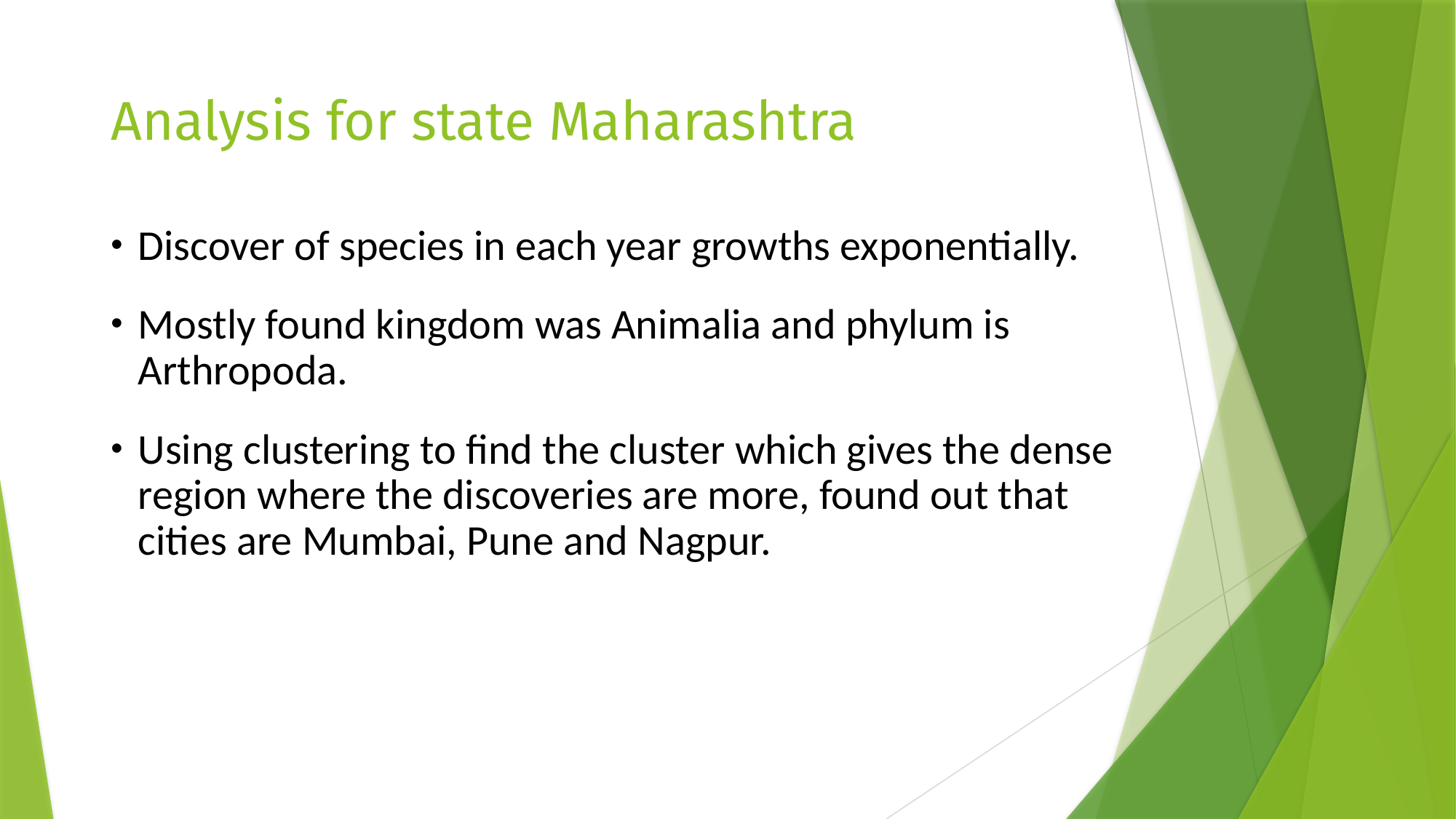

Analysis for state Maharashtra
# Discover of species in each year growths exponentially.
Mostly found kingdom was Animalia and phylum is Arthropoda.
Using clustering to find the cluster which gives the dense region where the discoveries are more, found out that cities are Mumbai, Pune and Nagpur.